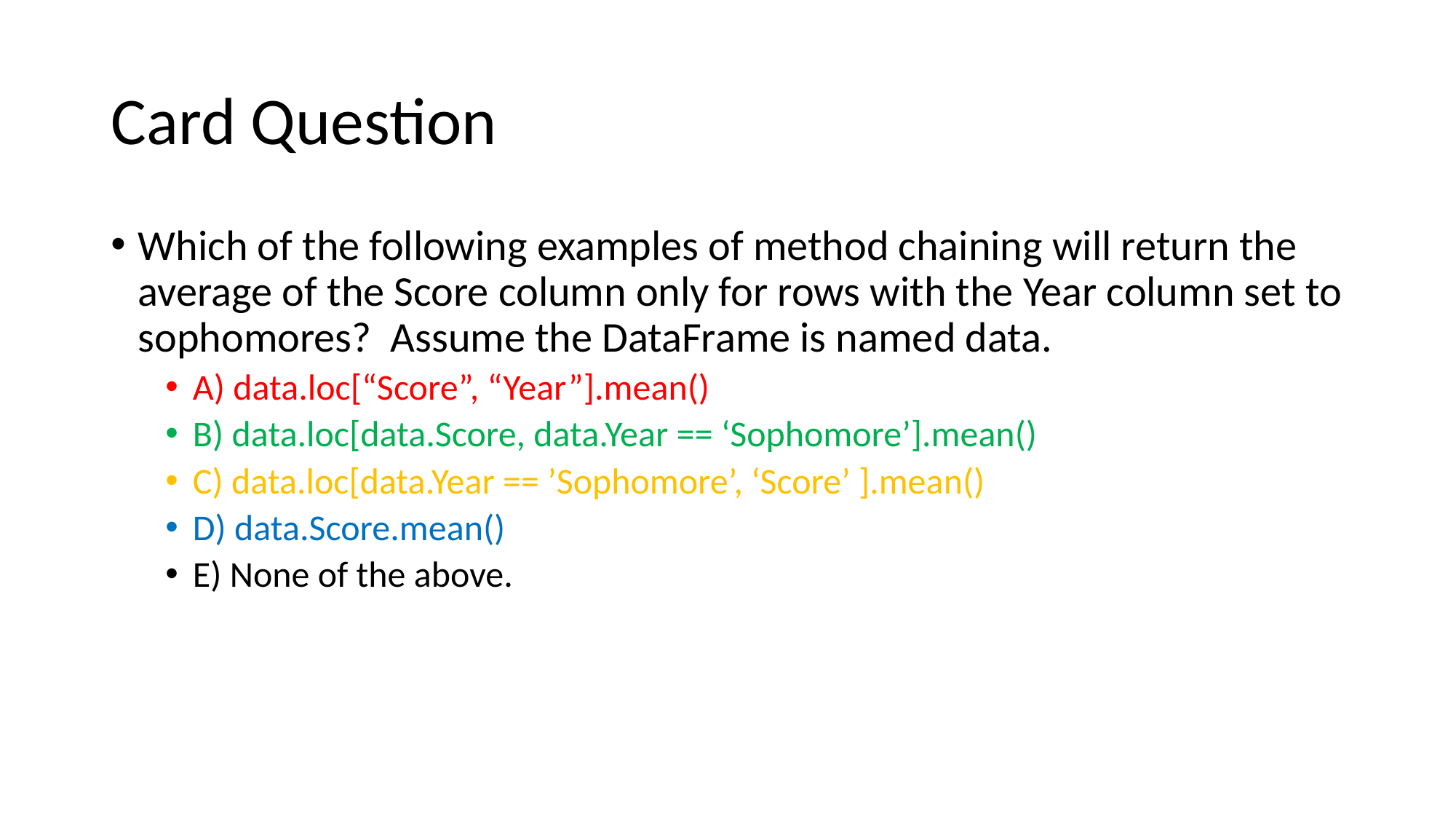

# Card Question
Which of the following examples of method chaining will return the average of the Score column only for rows with the Year column set to sophomores?  Assume the DataFrame is named data.
A) data.loc[“Score”, “Year”].mean()
B) data.loc[data.Score, data.Year == ‘Sophomore’].mean()
C) data.loc[data.Year == ’Sophomore’, ‘Score’ ].mean()
D) data.Score.mean()
E) None of the above.